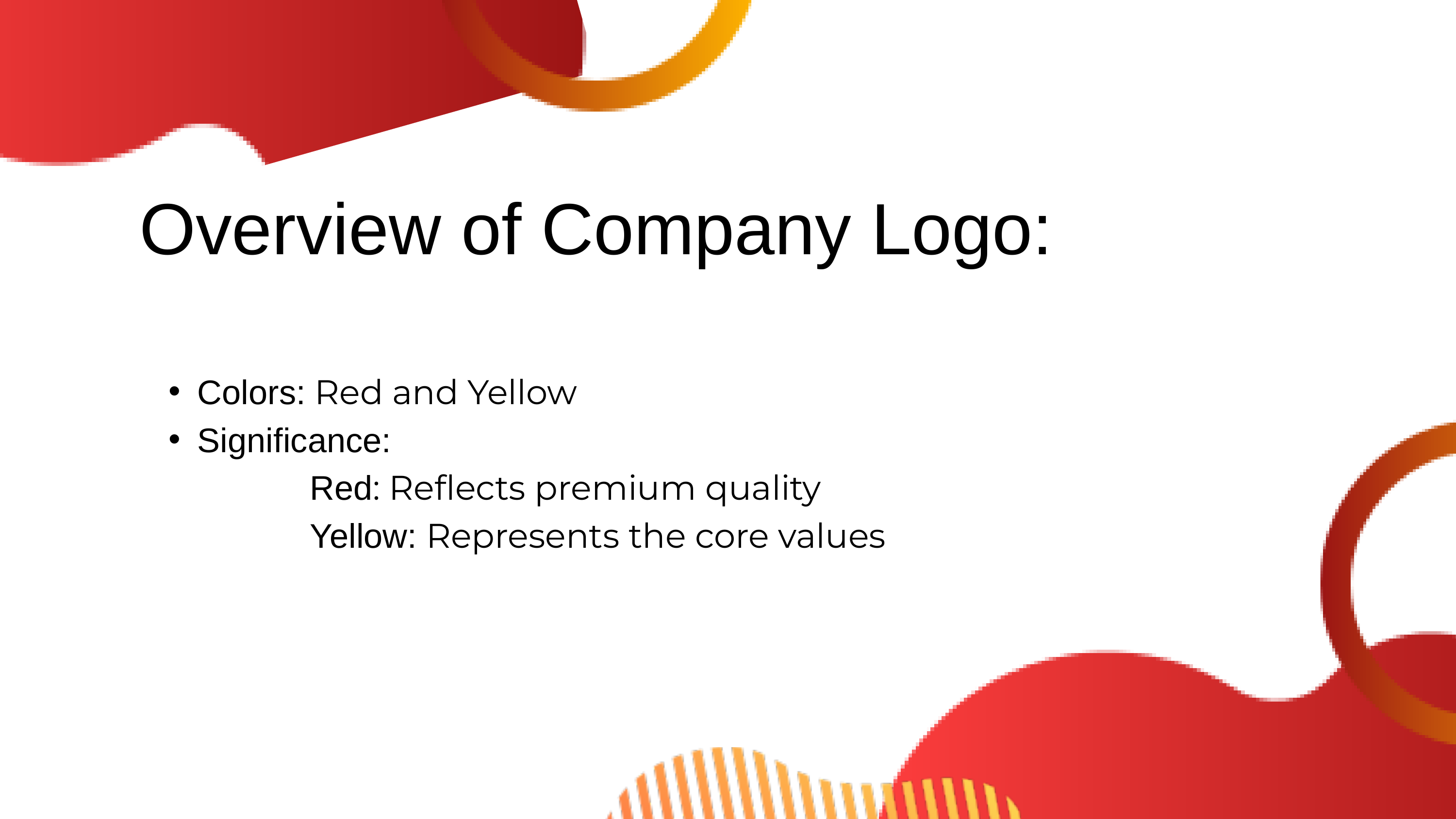

Overview of Company Logo:
Colors: Red and Yellow
Significance:
                   Red: Reflects premium quality
                   Yellow: Represents the core values